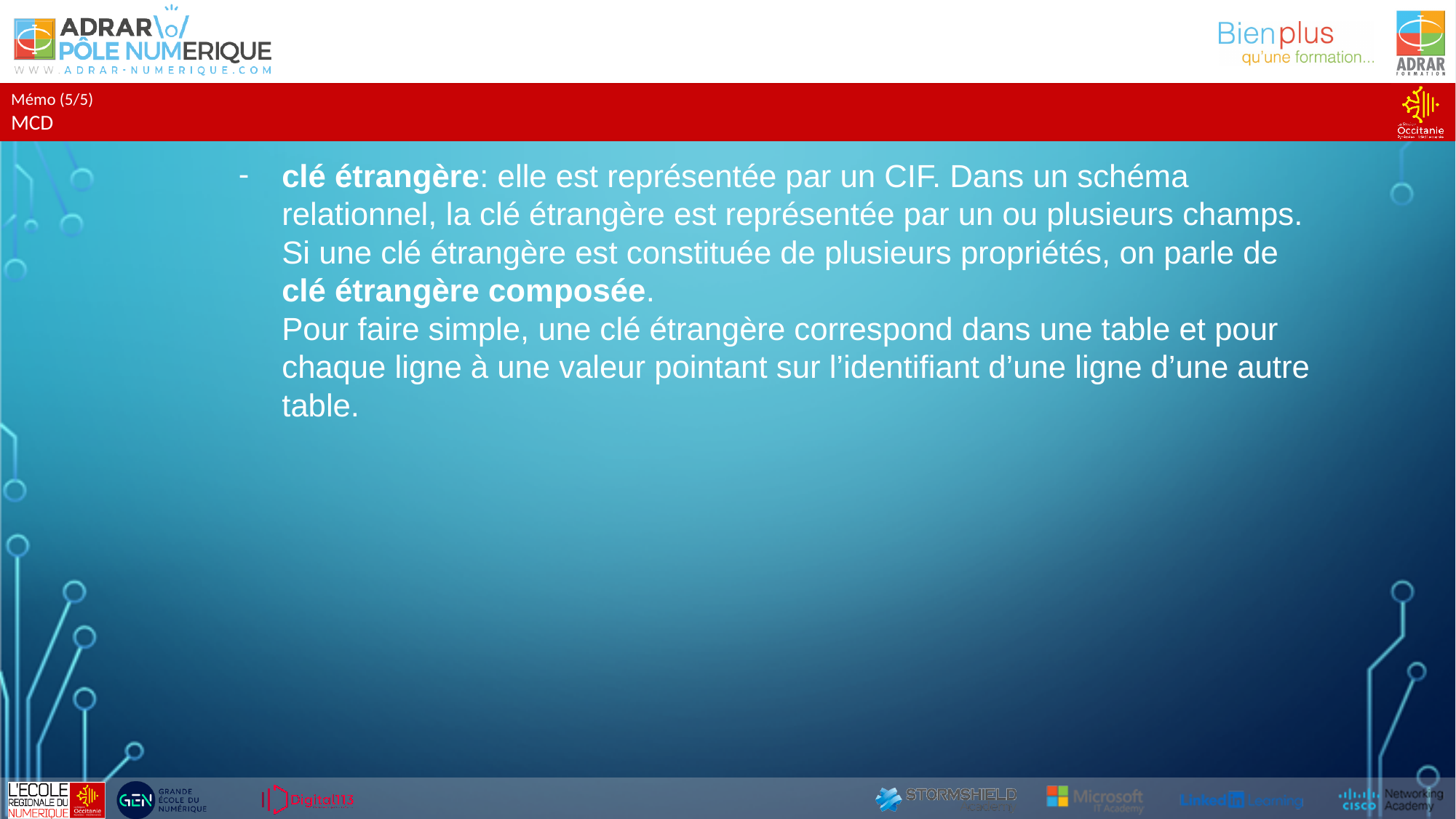

Mémo (5/5)
MCD
clé étrangère: elle est représentée par un CIF. Dans un schéma relationnel, la clé étrangère est représentée par un ou plusieurs champs.
Si une clé étrangère est constituée de plusieurs propriétés, on parle de clé étrangère composée.
Pour faire simple, une clé étrangère correspond dans une table et pour chaque ligne à une valeur pointant sur l’identifiant d’une ligne d’une autre table.